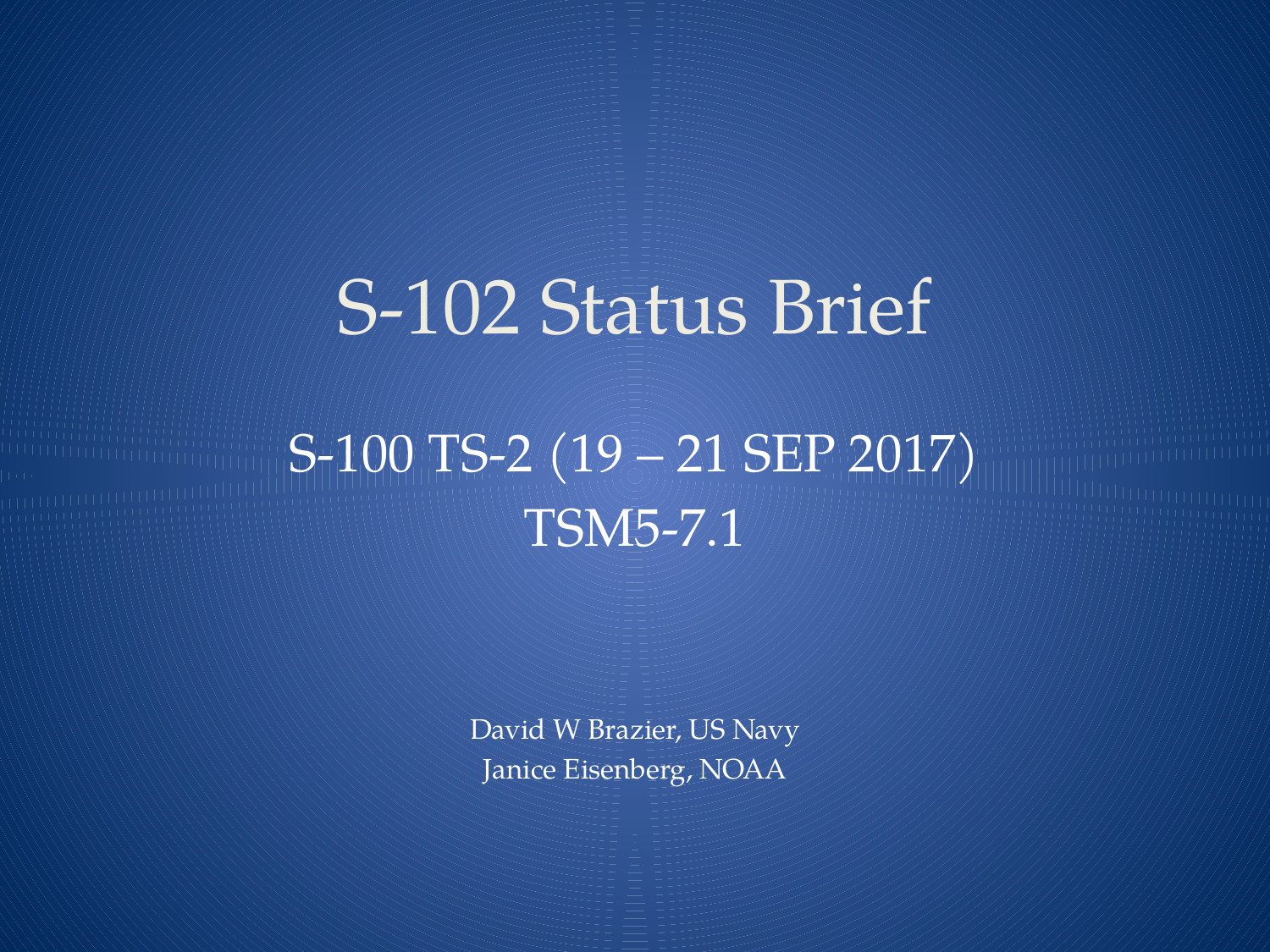

# S-102 Status Brief
S-100 TS-2 (19 – 21 SEP 2017)
TSM5-7.1

David W Brazier, US Navy
Janice Eisenberg, NOAA